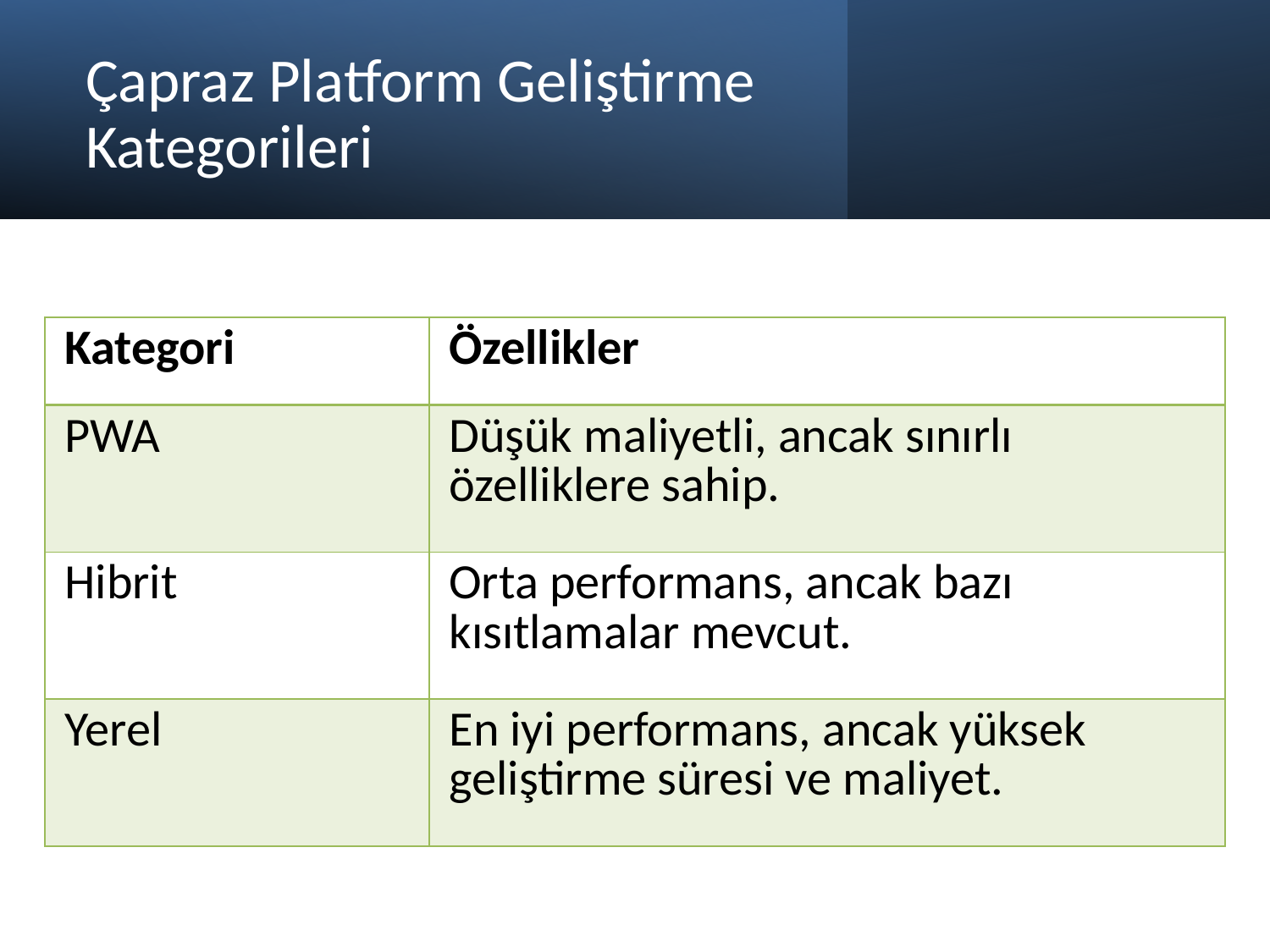

# Çapraz Platform Geliştirme Kategorileri
| Kategori | Özellikler |
| --- | --- |
| PWA | Düşük maliyetli, ancak sınırlı özelliklere sahip. |
| Hibrit | Orta performans, ancak bazı kısıtlamalar mevcut. |
| Yerel | En iyi performans, ancak yüksek geliştirme süresi ve maliyet. |